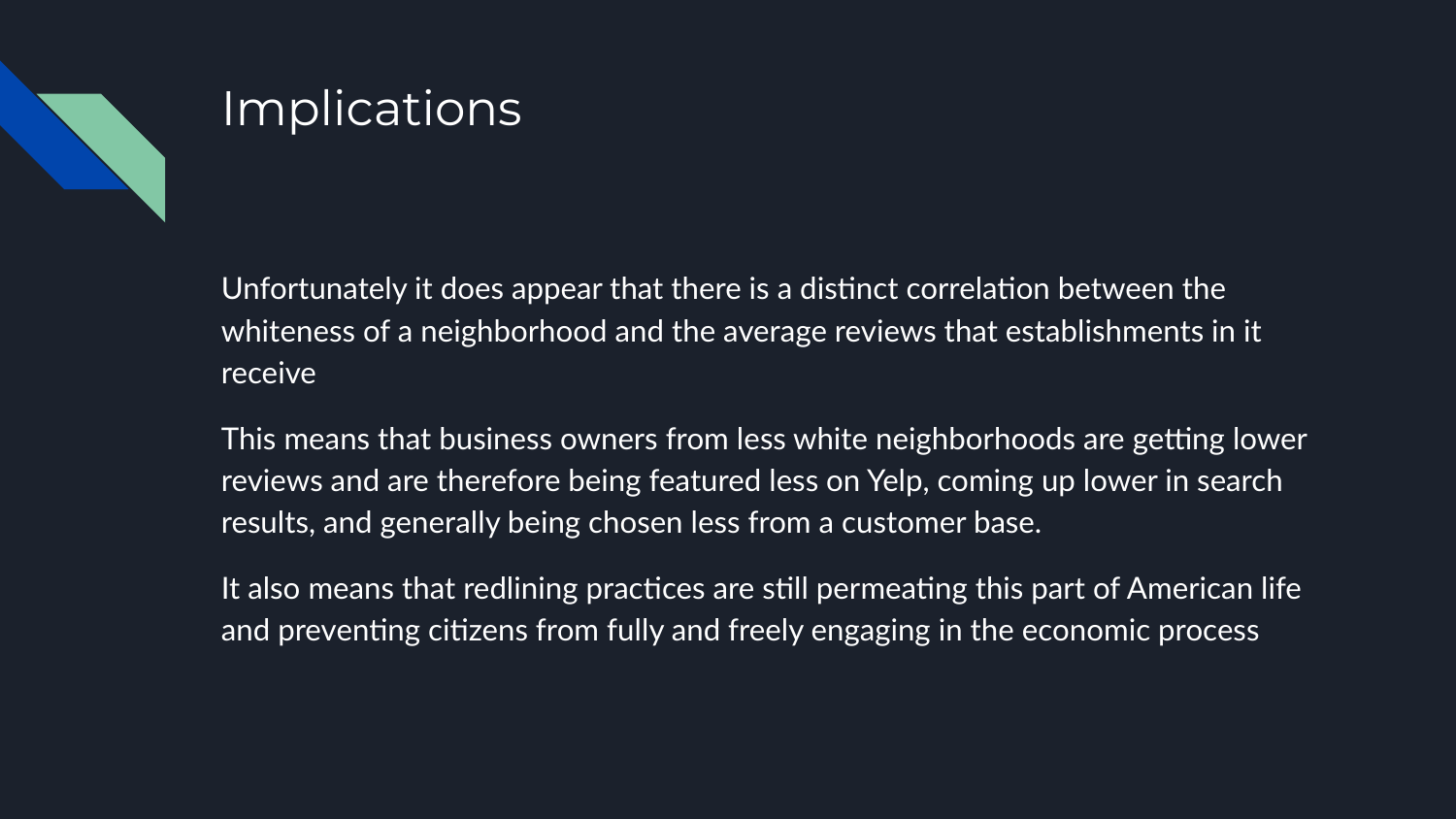

# Implications
Unfortunately it does appear that there is a distinct correlation between the whiteness of a neighborhood and the average reviews that establishments in it receive
This means that business owners from less white neighborhoods are getting lower reviews and are therefore being featured less on Yelp, coming up lower in search results, and generally being chosen less from a customer base.
It also means that redlining practices are still permeating this part of American life and preventing citizens from fully and freely engaging in the economic process